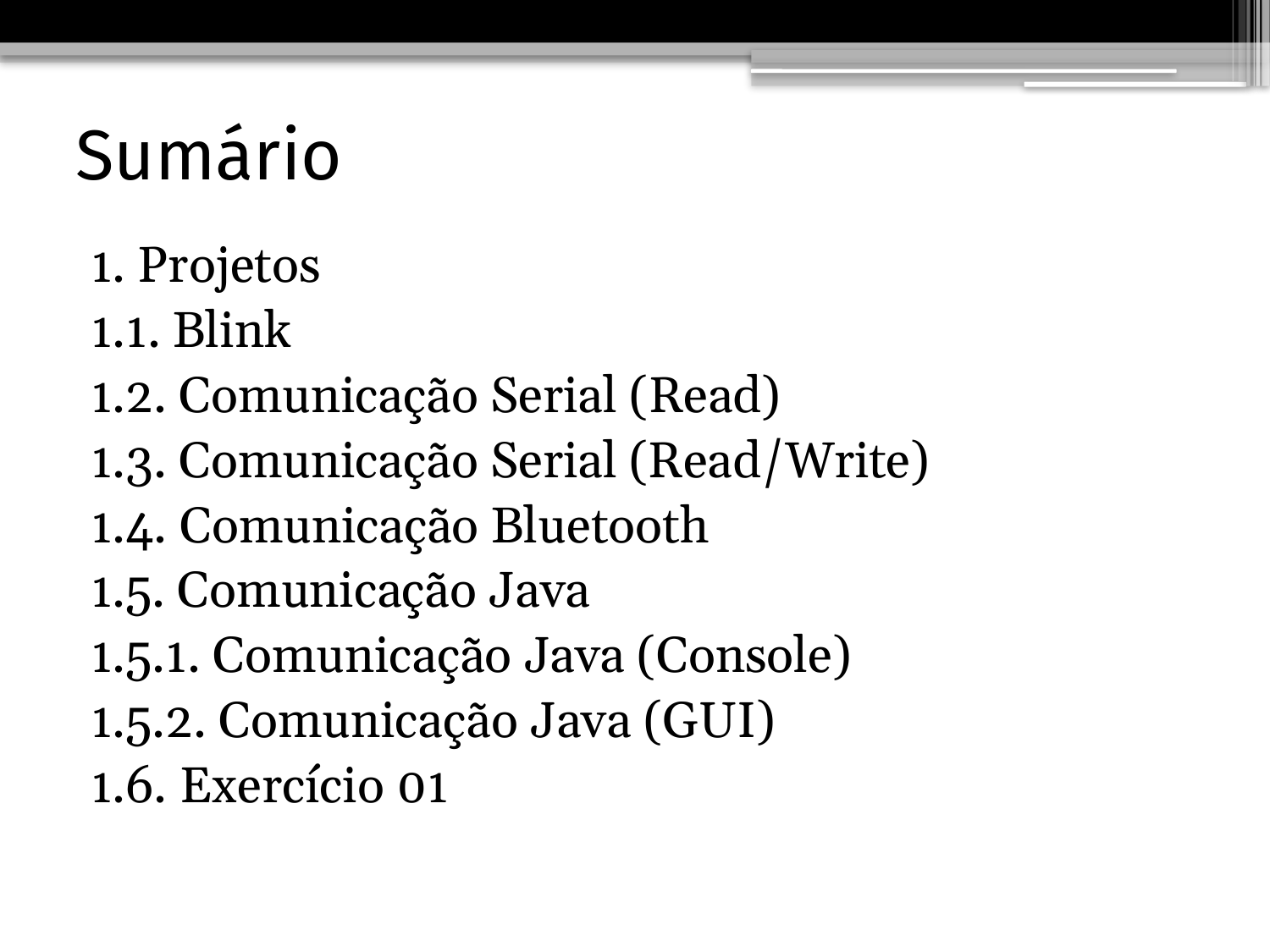

# Sumário
1. Projetos
1.1. Blink
1.2. Comunicação Serial (Read)
1.3. Comunicação Serial (Read/Write)
1.4. Comunicação Bluetooth
1.5. Comunicação Java
	1.5.1. Comunicação Java (Console)
	1.5.2. Comunicação Java (GUI)
1.6. Exercício 01